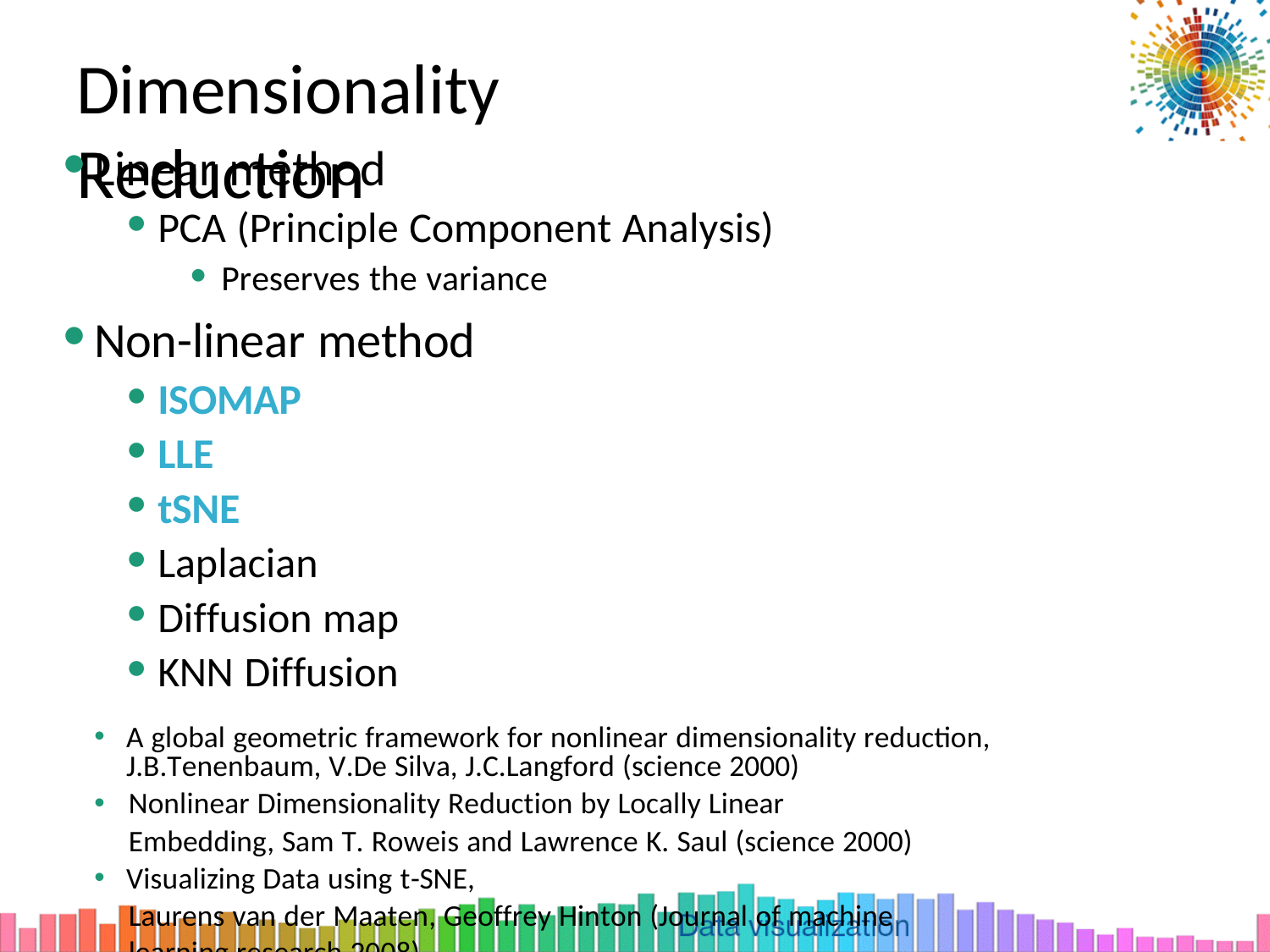

Dimensionality Reduction
Linear method
PCA (Principle Component Analysis)
Preserves the variance
Non-linear method
ISOMAP
LLE
tSNE
Laplacian
Diffusion map
KNN Diffusion
A global geometric framework for nonlinear dimensionality reduction, J.B.Tenenbaum, V.De Silva, J.C.Langford (science 2000)
Nonlinear Dimensionality Reduction by Locally Linear Embedding, Sam T. Roweis and Lawrence K. Saul (science 2000)
Visualizing Data using t-SNE,
Laurens van der Maaten, Geoffrey Hinton (Journal of machine learning research 2008)